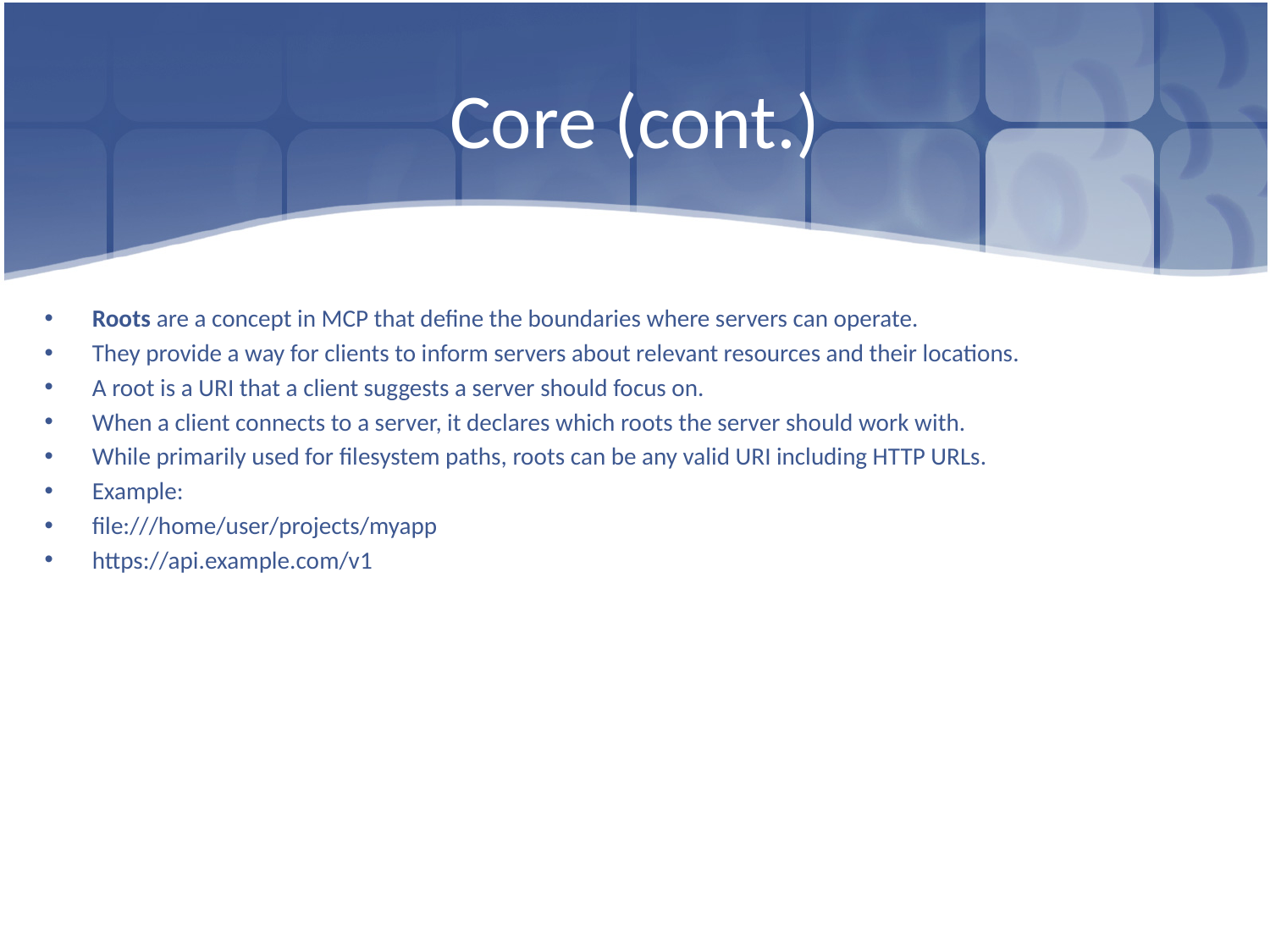

# Core (cont.)
Roots are a concept in MCP that define the boundaries where servers can operate.
They provide a way for clients to inform servers about relevant resources and their locations.
A root is a URI that a client suggests a server should focus on.
When a client connects to a server, it declares which roots the server should work with.
While primarily used for filesystem paths, roots can be any valid URI including HTTP URLs.
Example:
file:///home/user/projects/myapp
https://api.example.com/v1